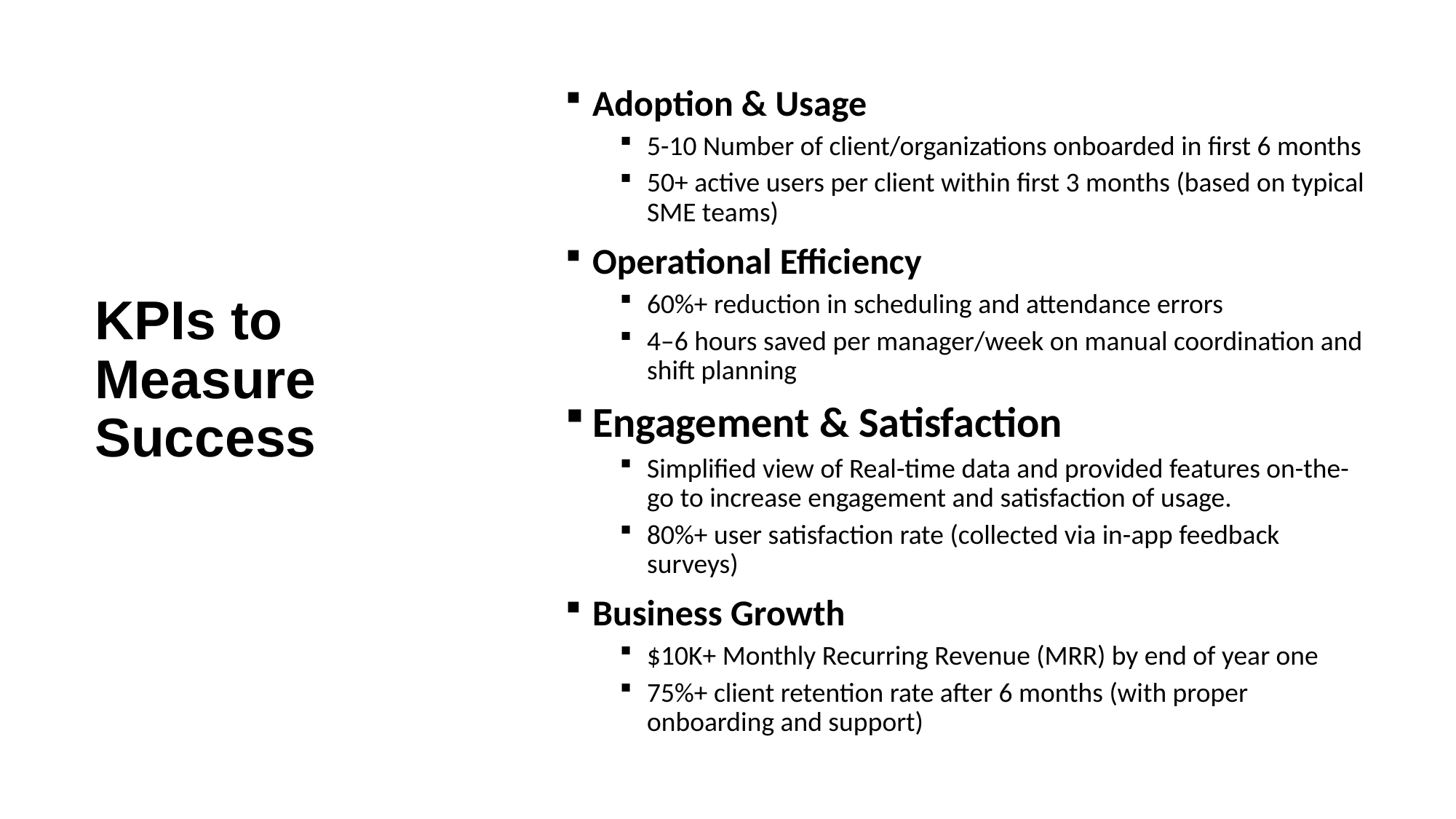

# KPIs to Measure Success
Adoption & Usage
5-10 Number of client/organizations onboarded in first 6 months
50+ active users per client within first 3 months (based on typical SME teams)
Operational Efficiency
60%+ reduction in scheduling and attendance errors
4–6 hours saved per manager/week on manual coordination and shift planning
Engagement & Satisfaction
Simplified view of Real-time data and provided features on-the-go to increase engagement and satisfaction of usage.
80%+ user satisfaction rate (collected via in-app feedback surveys)
Business Growth
$10K+ Monthly Recurring Revenue (MRR) by end of year one
75%+ client retention rate after 6 months (with proper onboarding and support)